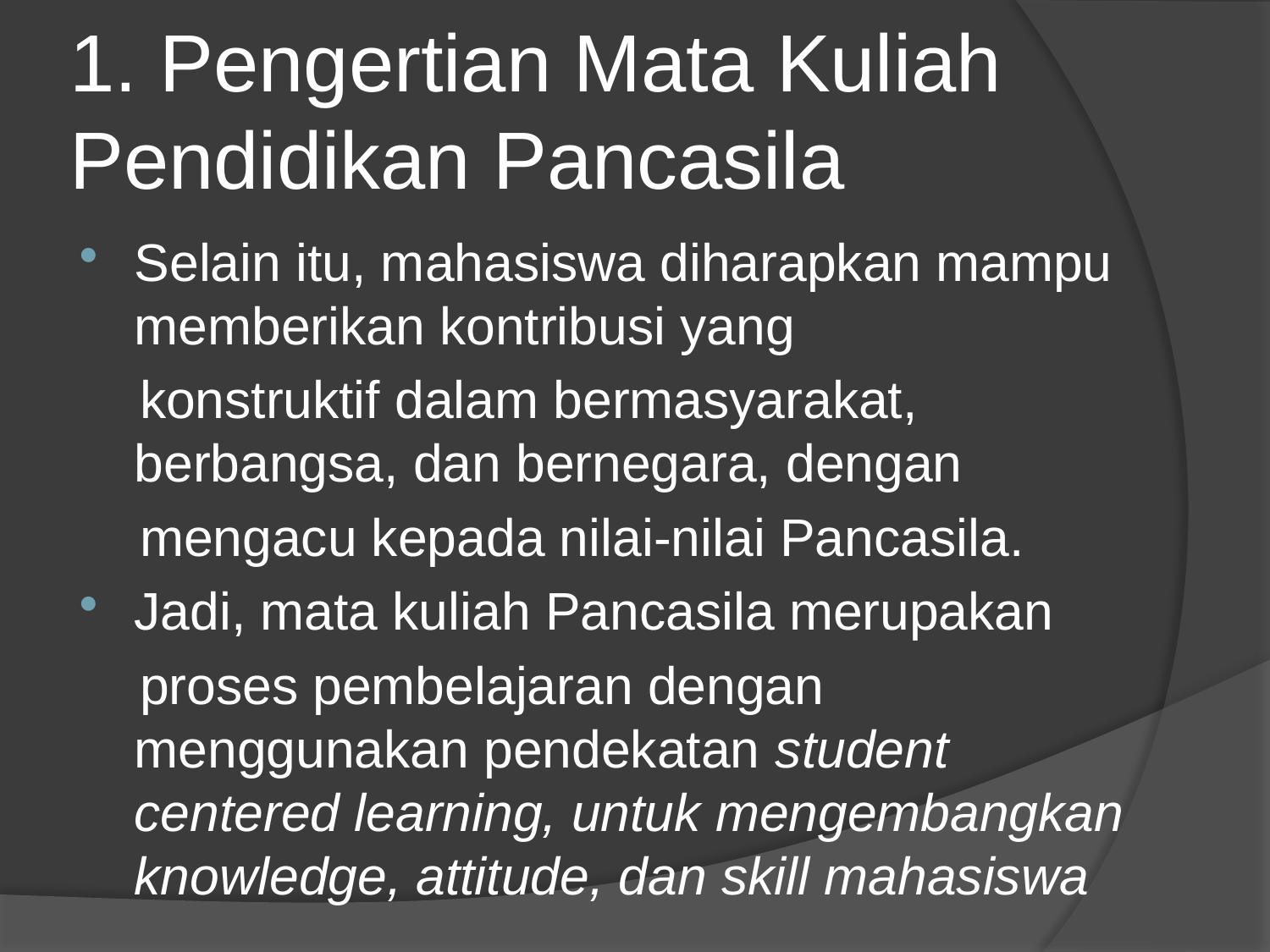

# 1. Pengertian Mata Kuliah Pendidikan Pancasila
Selain itu, mahasiswa diharapkan mampu memberikan kontribusi yang
    konstruktif dalam bermasyarakat, berbangsa, dan bernegara, dengan
    mengacu kepada nilai-nilai Pancasila.
Jadi, mata kuliah Pancasila merupakan
    proses pembelajaran dengan menggunakan pendekatan student centered learning, untuk mengembangkan knowledge, attitude, dan skill mahasiswa